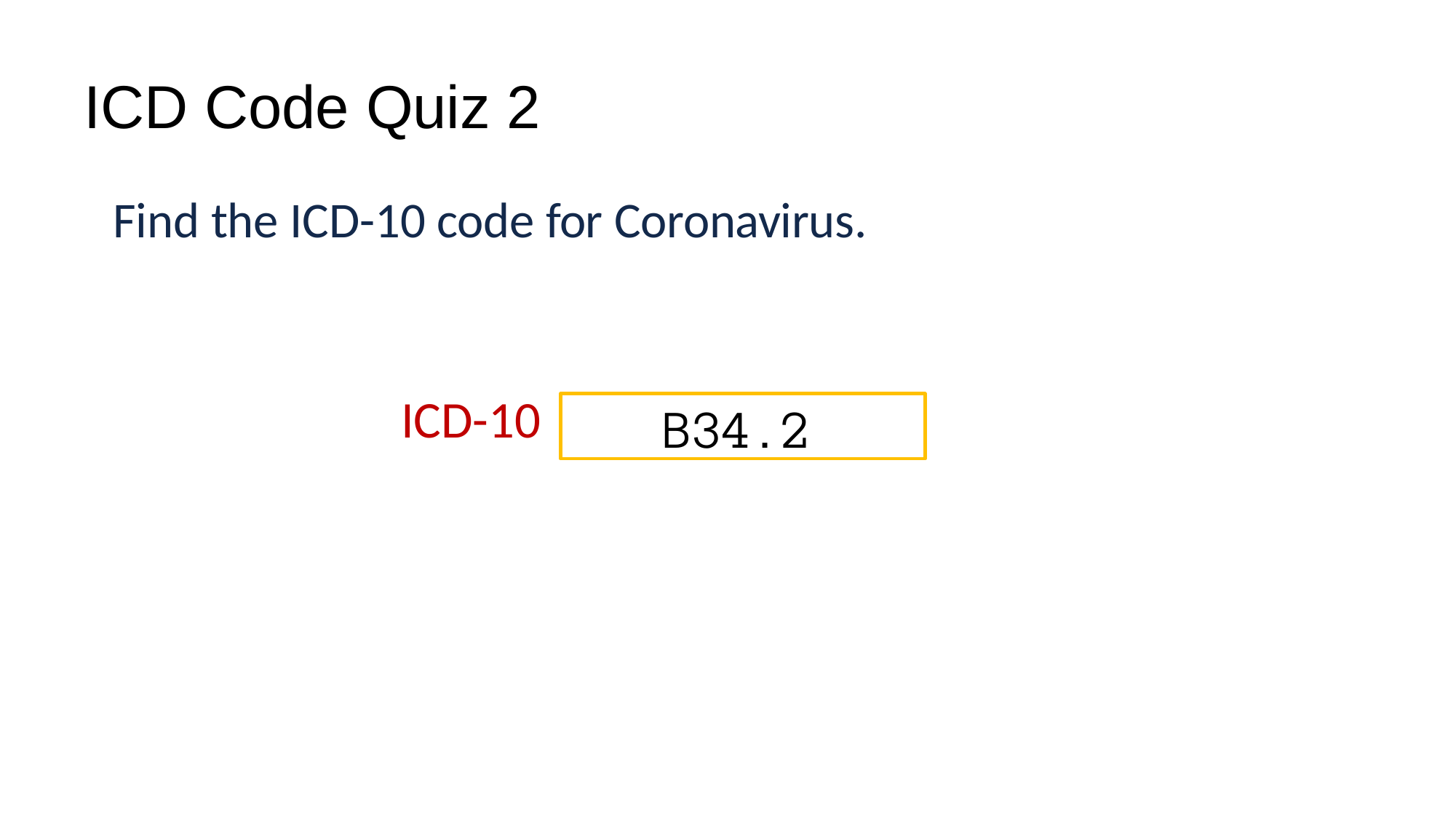

# ICD Code Quiz 2
Find the ICD-10 code for Coronavirus.
ICD-10
B34.2